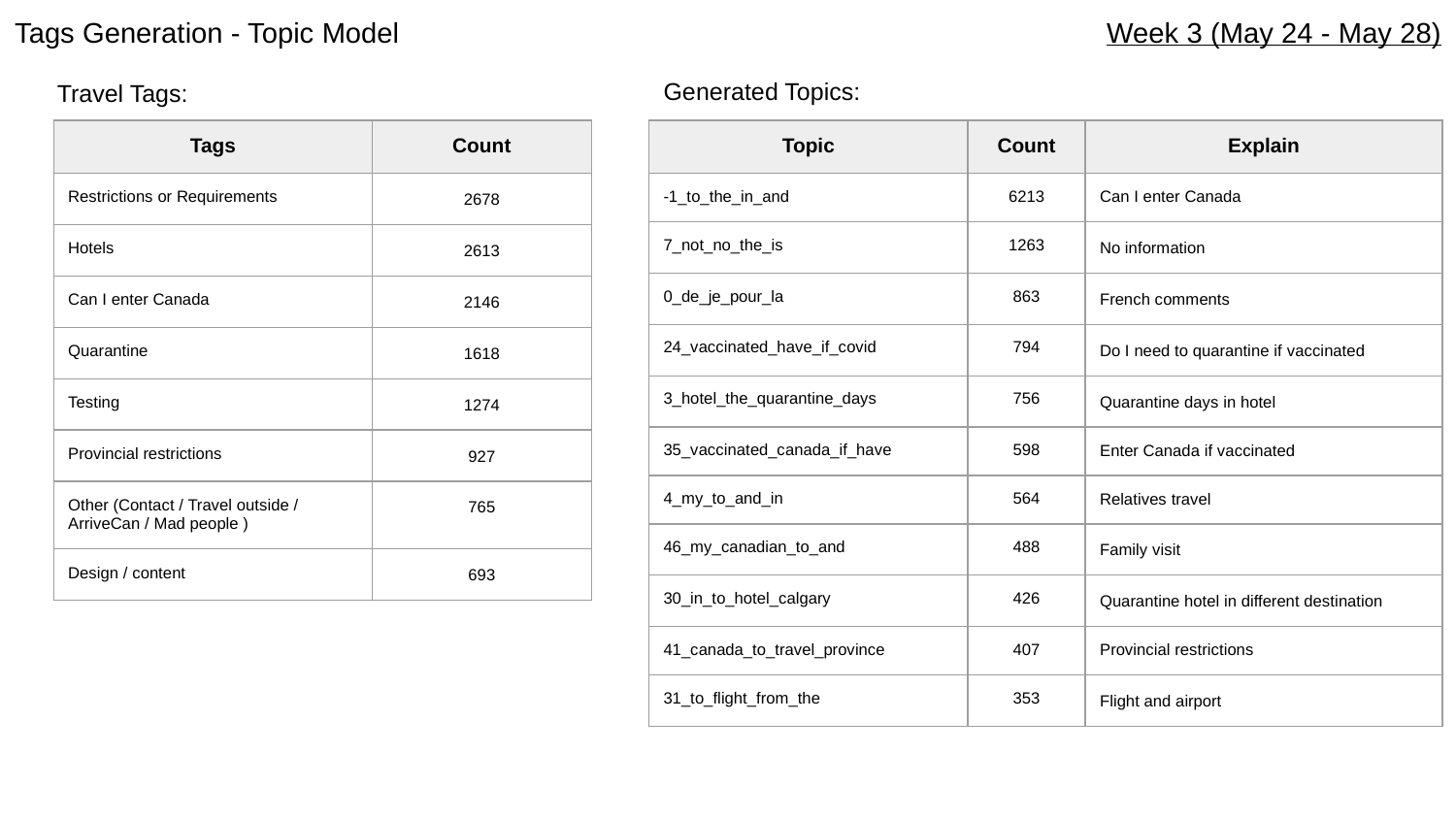

Tags Generation - Topic Model
Week 3 (May 24 - May 28)
Generated Topics:
Travel Tags:
| Tags | Count |
| --- | --- |
| Restrictions or Requirements | 2678 |
| Hotels | 2613 |
| Can I enter Canada | 2146 |
| Quarantine | 1618 |
| Testing | 1274 |
| Provincial restrictions | 927 |
| Other (Contact / Travel outside / ArriveCan / Mad people ) | 765 |
| Design / content | 693 |
| Topic | Count | Explain |
| --- | --- | --- |
| -1\_to\_the\_in\_and | 6213 | Can I enter Canada |
| 7\_not\_no\_the\_is | 1263 | No information |
| 0\_de\_je\_pour\_la | 863 | French comments |
| 24\_vaccinated\_have\_if\_covid | 794 | Do I need to quarantine if vaccinated |
| 3\_hotel\_the\_quarantine\_days | 756 | Quarantine days in hotel |
| 35\_vaccinated\_canada\_if\_have | 598 | Enter Canada if vaccinated |
| 4\_my\_to\_and\_in | 564 | Relatives travel |
| 46\_my\_canadian\_to\_and | 488 | Family visit |
| 30\_in\_to\_hotel\_calgary | 426 | Quarantine hotel in different destination |
| 41\_canada\_to\_travel\_province | 407 | Provincial restrictions |
| 31\_to\_flight\_from\_the | 353 | Flight and airport |